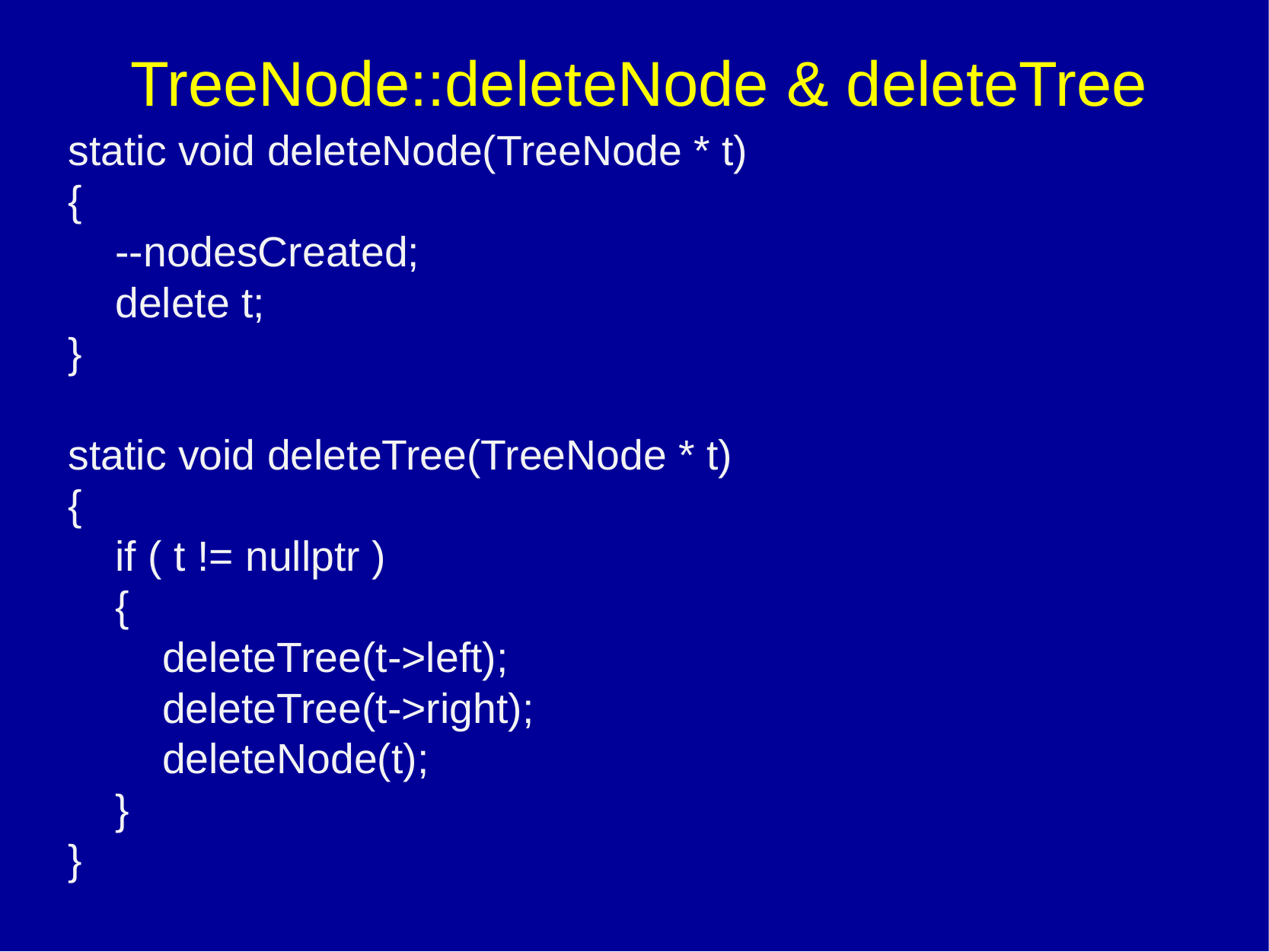

# TreeNode::deleteNode & deleteTree
static void deleteNode(TreeNode * t)
{
    --nodesCreated;
    delete t;
}
static void deleteTree(TreeNode * t)‏
{
    if ( t != nullptr )‏
    {
        deleteTree(t->left);
        deleteTree(t->right);
        deleteNode(t);
    }
}